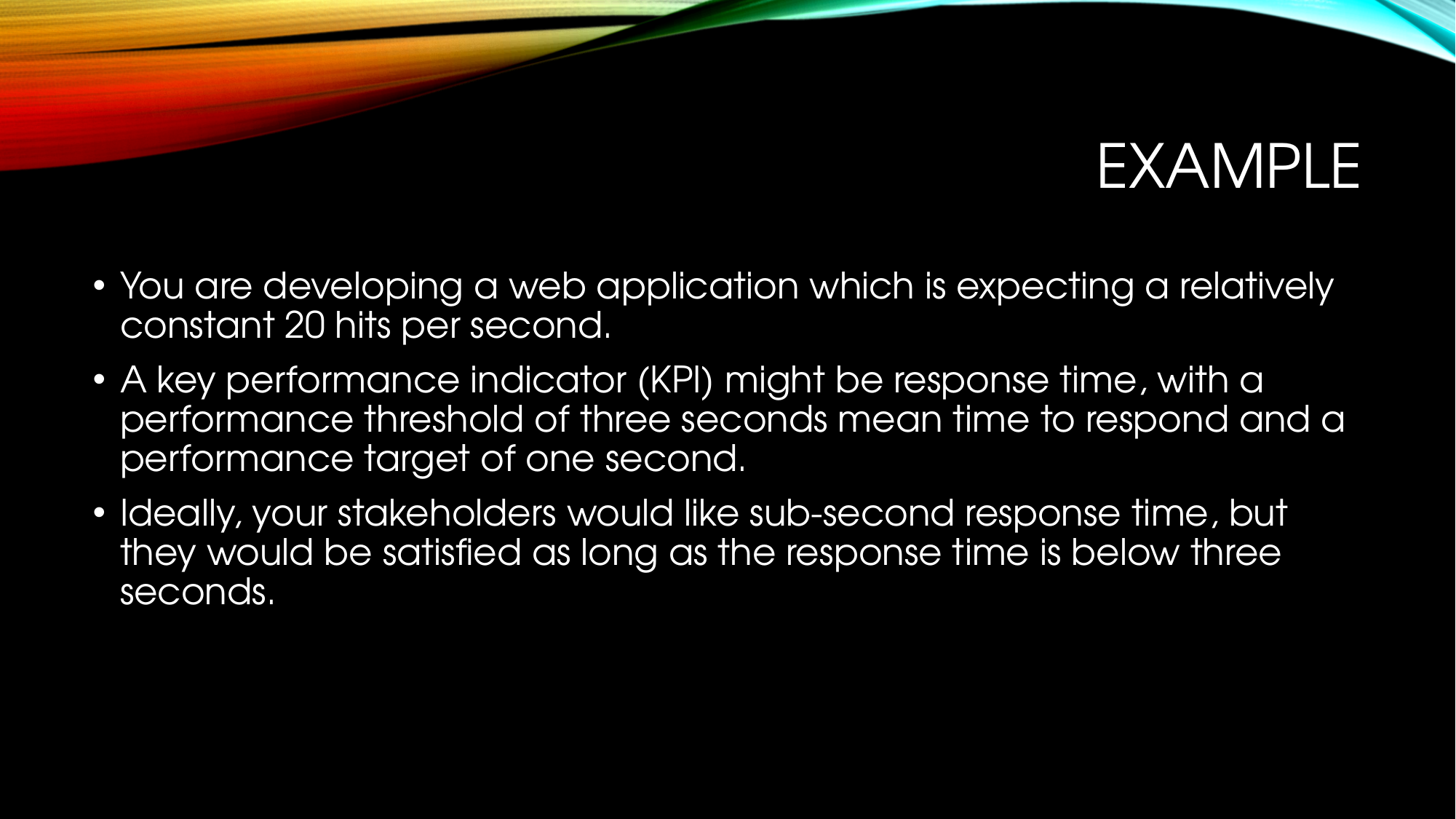

# example
You are developing a web application which is expecting a relatively constant 20 hits per second.
A key performance indicator (KPI) might be response time, with a performance threshold of three seconds mean time to respond and a performance target of one second.
Ideally, your stakeholders would like sub-second response time, but they would be satisfied as long as the response time is below three seconds.